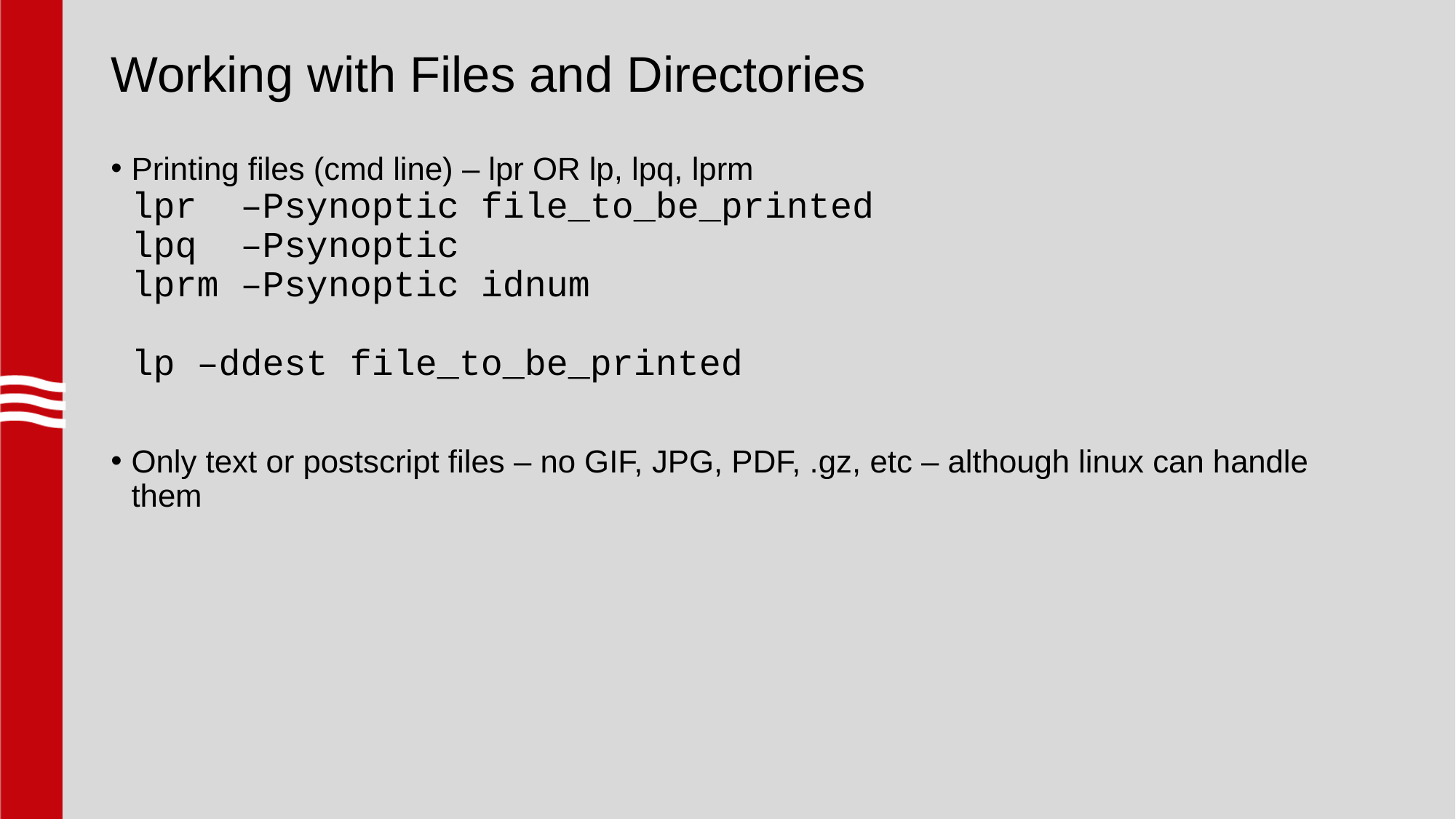

# Working with Files and Directories
Printing files (cmd line) – lpr OR lp, lpq, lprm
lpr  –Psynoptic file_to_be_printed
lpq  –Psynoptic
lprm –Psynoptic idnum
lp –ddest file_to_be_printed

Only text or postscript files – no GIF, JPG, PDF, .gz, etc – although linux can handle them